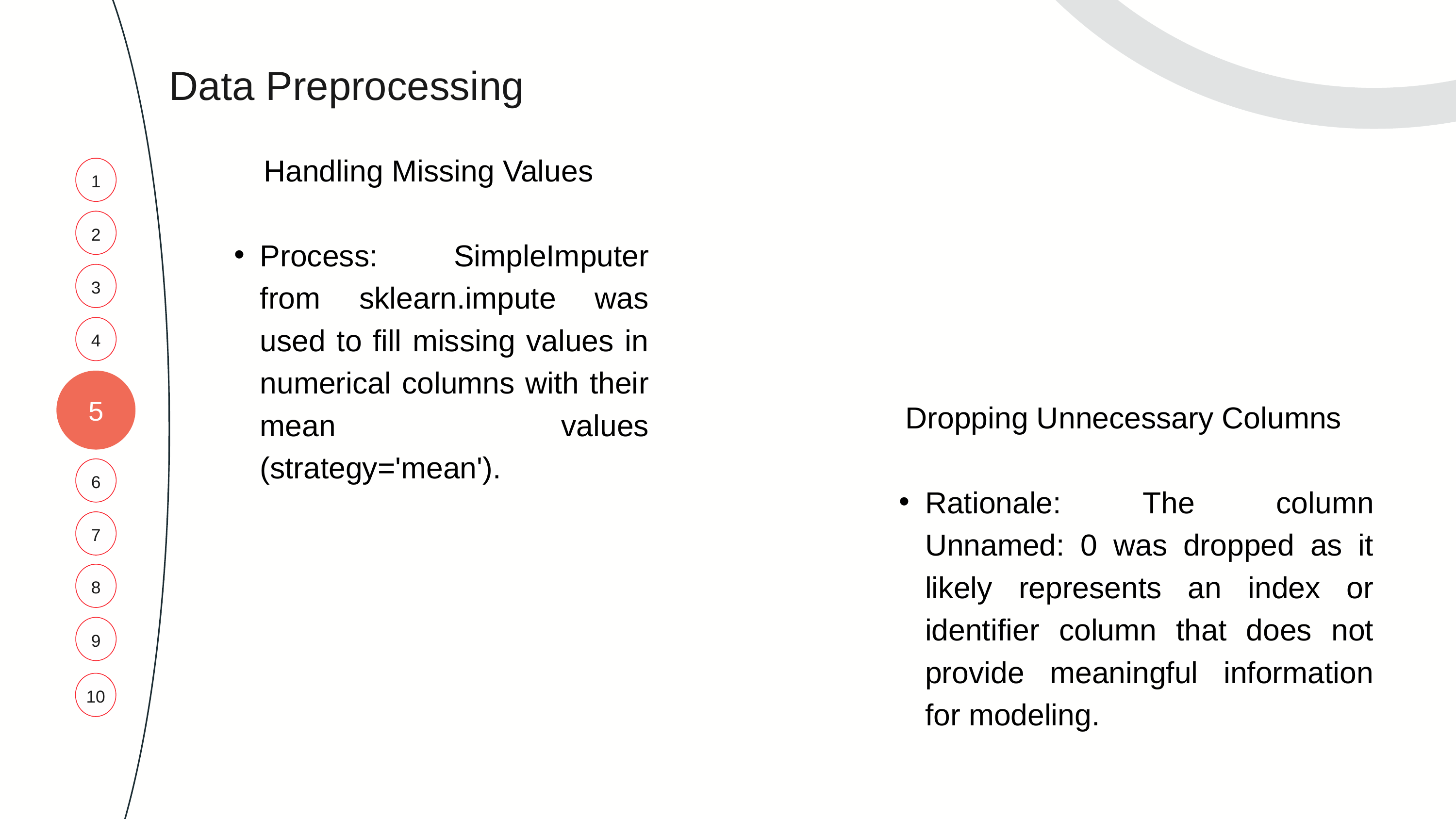

Data Preprocessing
Handling Missing Values

Process: SimpleImputer from sklearn.impute was used to fill missing values in numerical columns with their mean values (strategy='mean').

1

2

3

4

5
Dropping Unnecessary Columns

Rationale: The column Unnamed: 0 was dropped as it likely represents an index or identifier column that does not provide meaningful information for modeling.

6

7

8

9

10